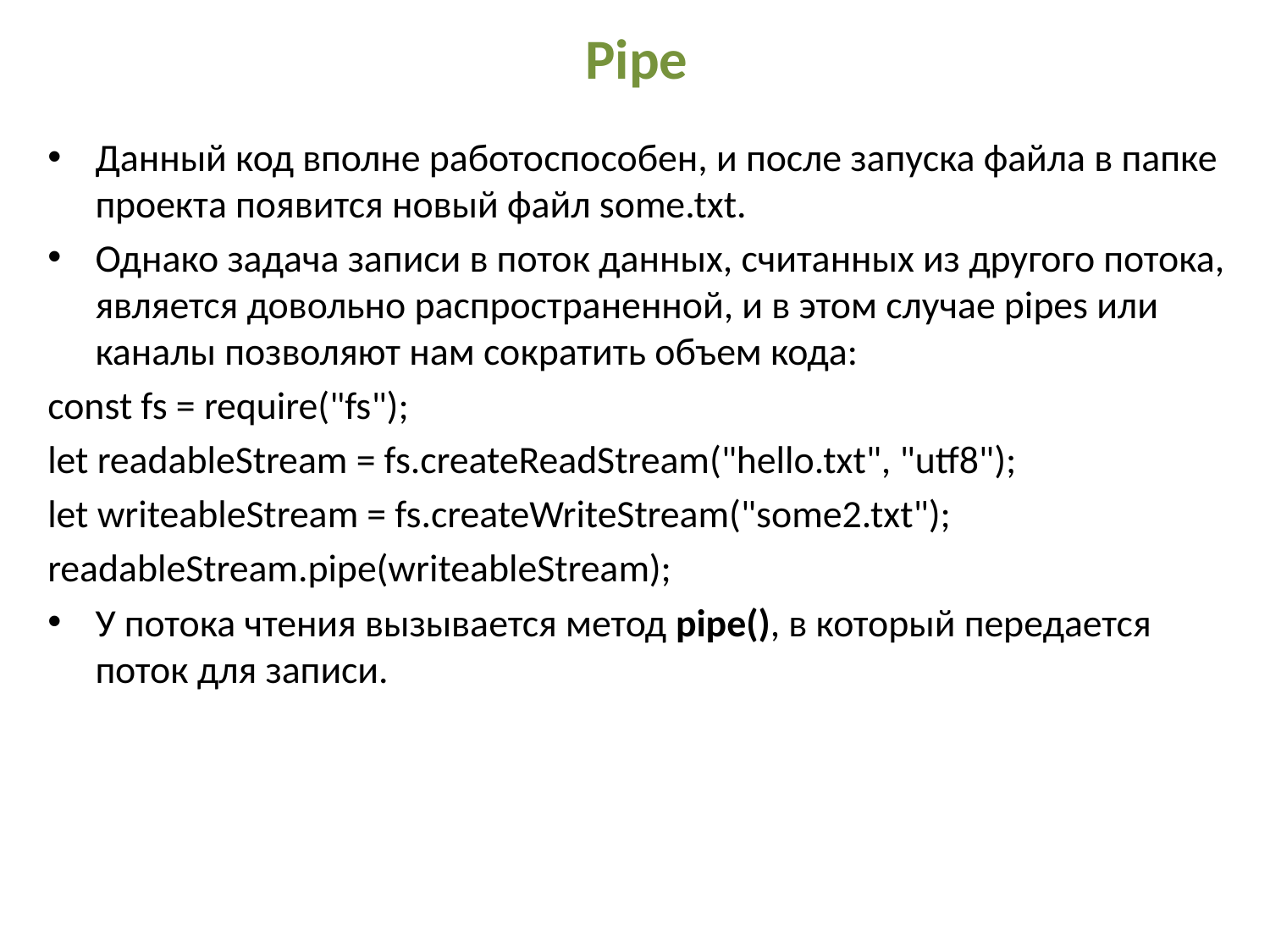

# Pipe
Данный код вполне работоспособен, и после запуска файла в папке проекта появится новый файл some.txt.
Однако задача записи в поток данных, считанных из другого потока, является довольно распространенной, и в этом случае pipes или каналы позволяют нам сократить объем кода:
const fs = require("fs");
let readableStream = fs.createReadStream("hello.txt", "utf8");
let writeableStream = fs.createWriteStream("some2.txt");
readableStream.pipe(writeableStream);
У потока чтения вызывается метод pipe(), в который передается поток для записи.